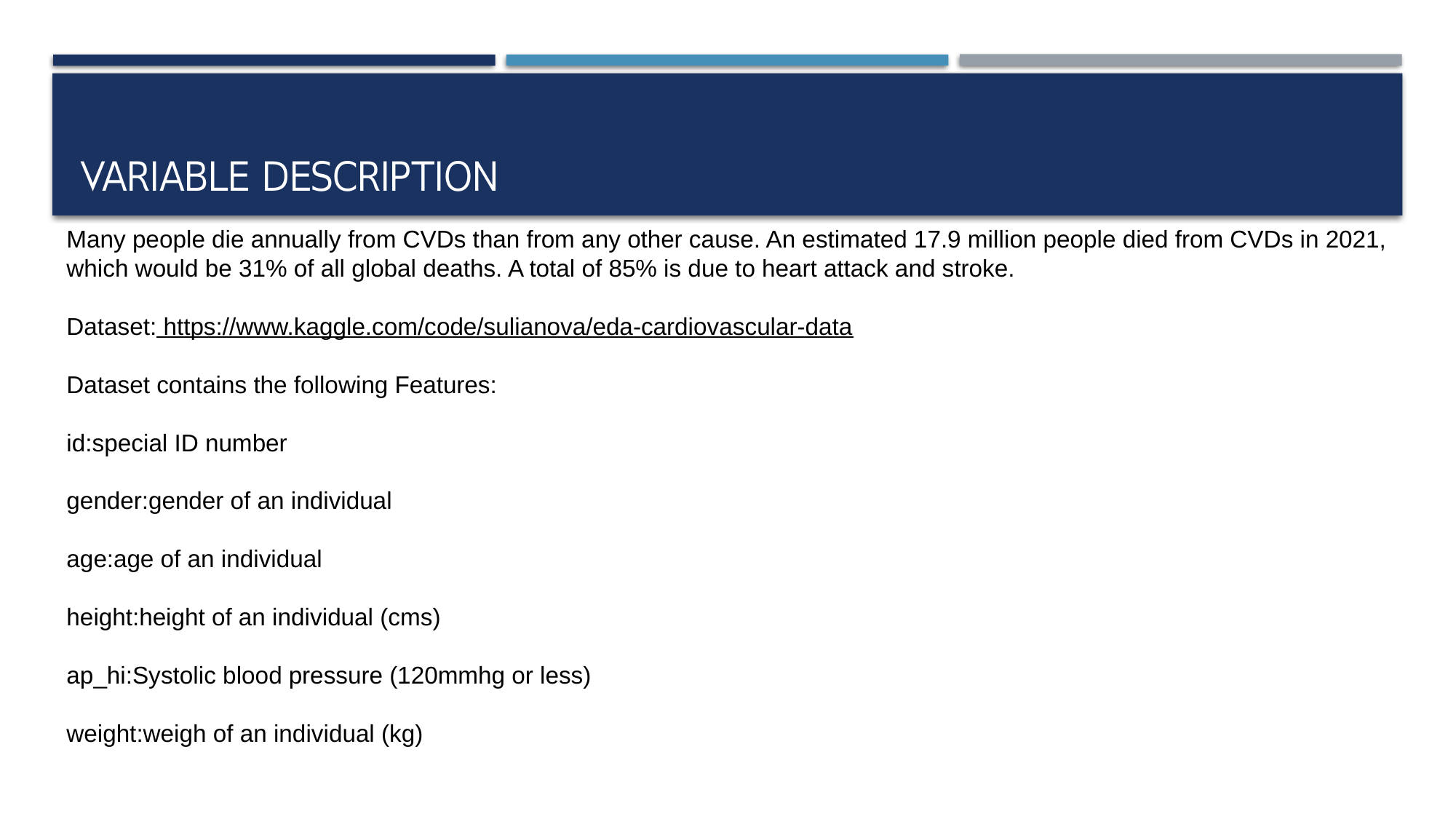

# VARIABLE DESCRIPTION
Many people die annually from CVDs than from any other cause. An estimated 17.9 million people died from CVDs in 2021, which would be 31% of all global deaths. A total of 85% is due to heart attack and stroke.

Dataset: https://www.kaggle.com/code/sulianova/eda-cardiovascular-data

Dataset contains the following Features:

id:special ID number

gender:gender of an individual

age:age of an individual

height:height of an individual (cms)

ap_hi:Systolic blood pressure (120mmhg or less)

weight:weigh of an individual (kg)